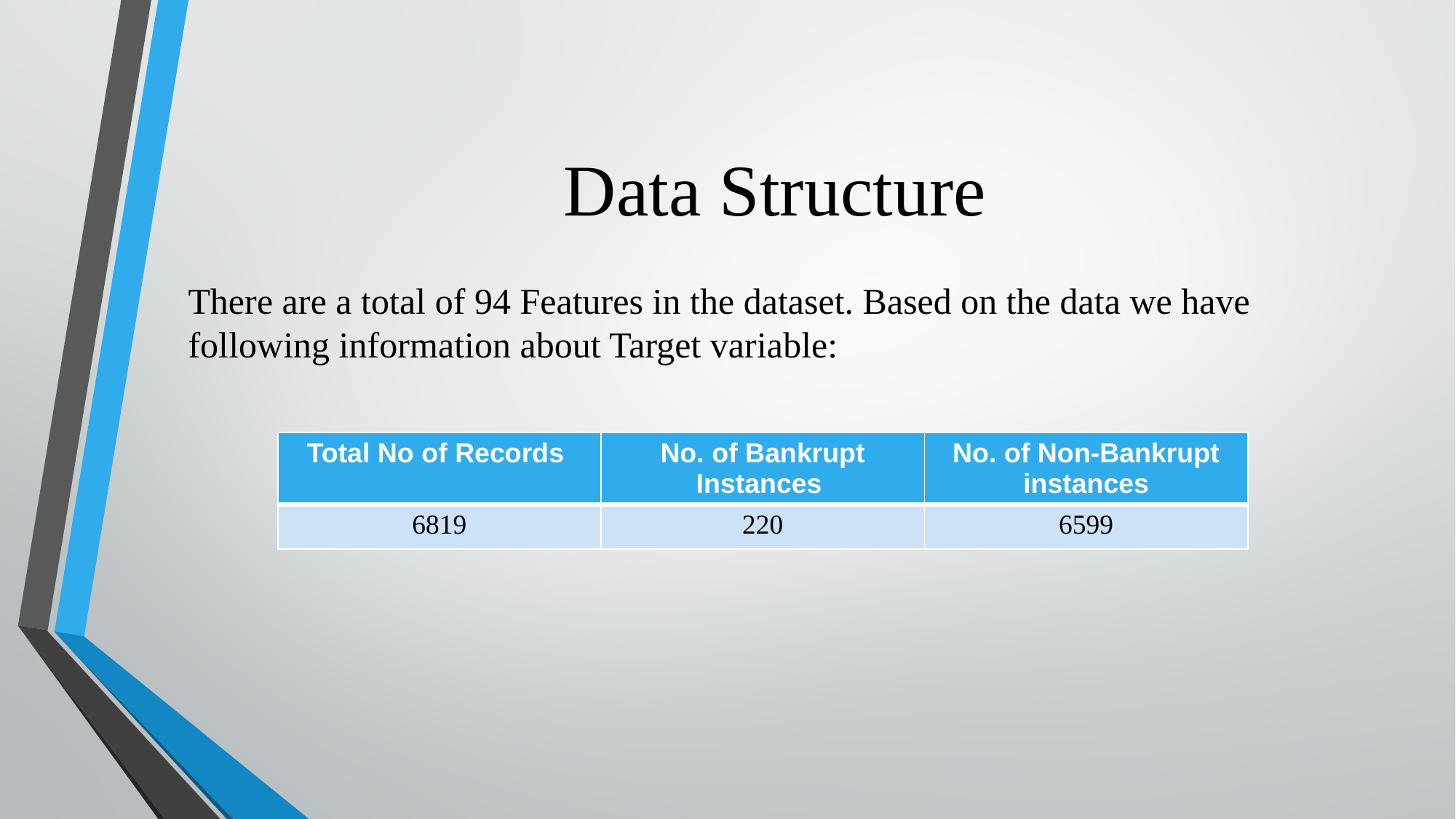

# Data Structure
There are a total of 94 Features in the dataset. Based on the data we have following information about Target variable:

| Total No of Records | No. of Bankrupt Instances | No. of Non-Bankrupt instances |
| --- | --- | --- |
| 6819 | 220 | 6599 |